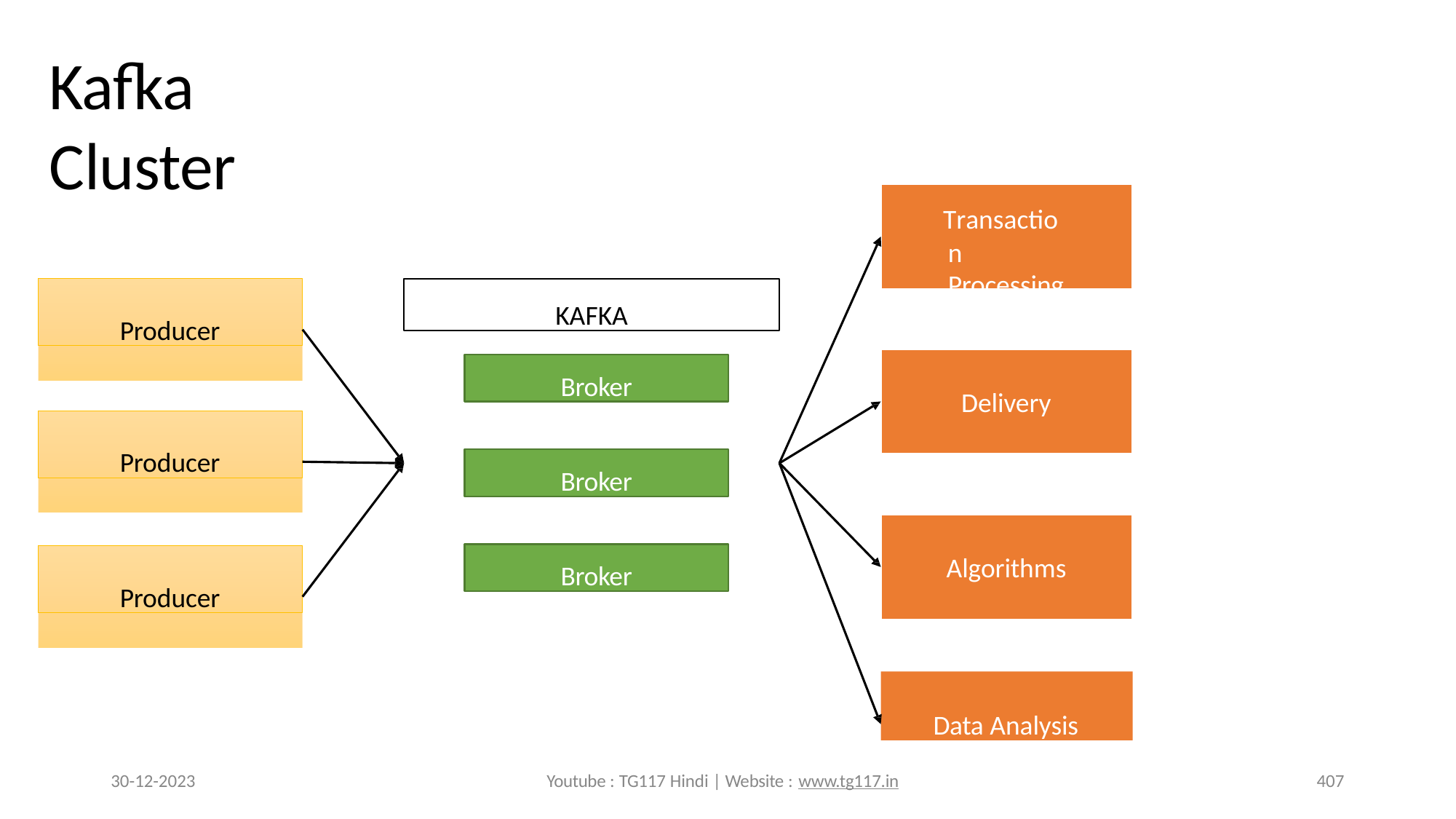

# Kafka Cluster

Transaction  Processing

Producer

KAFKA

Delivery
Broker

Producer
Broker

Algorithms
Broker

Producer

Data Analysis
30-12-2023
Youtube : TG117 Hindi | Website : www.tg117.in
407